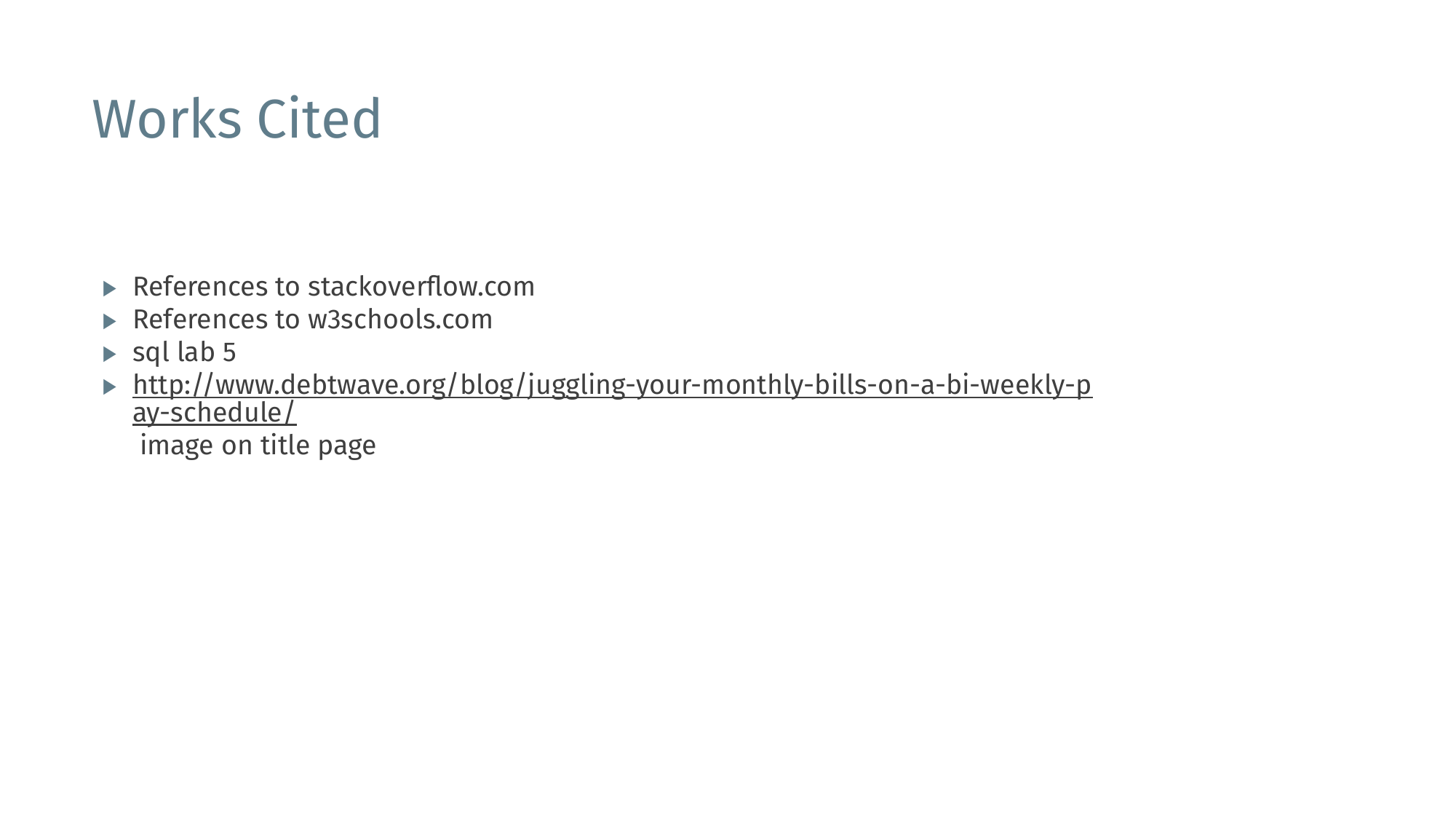

# Works Cited
References to stackoverflow.com
References to w3schools.com
sql lab 5
http://www.debtwave.org/blog/juggling-your-monthly-bills-on-a-bi-weekly-pay-schedule/ image on title page